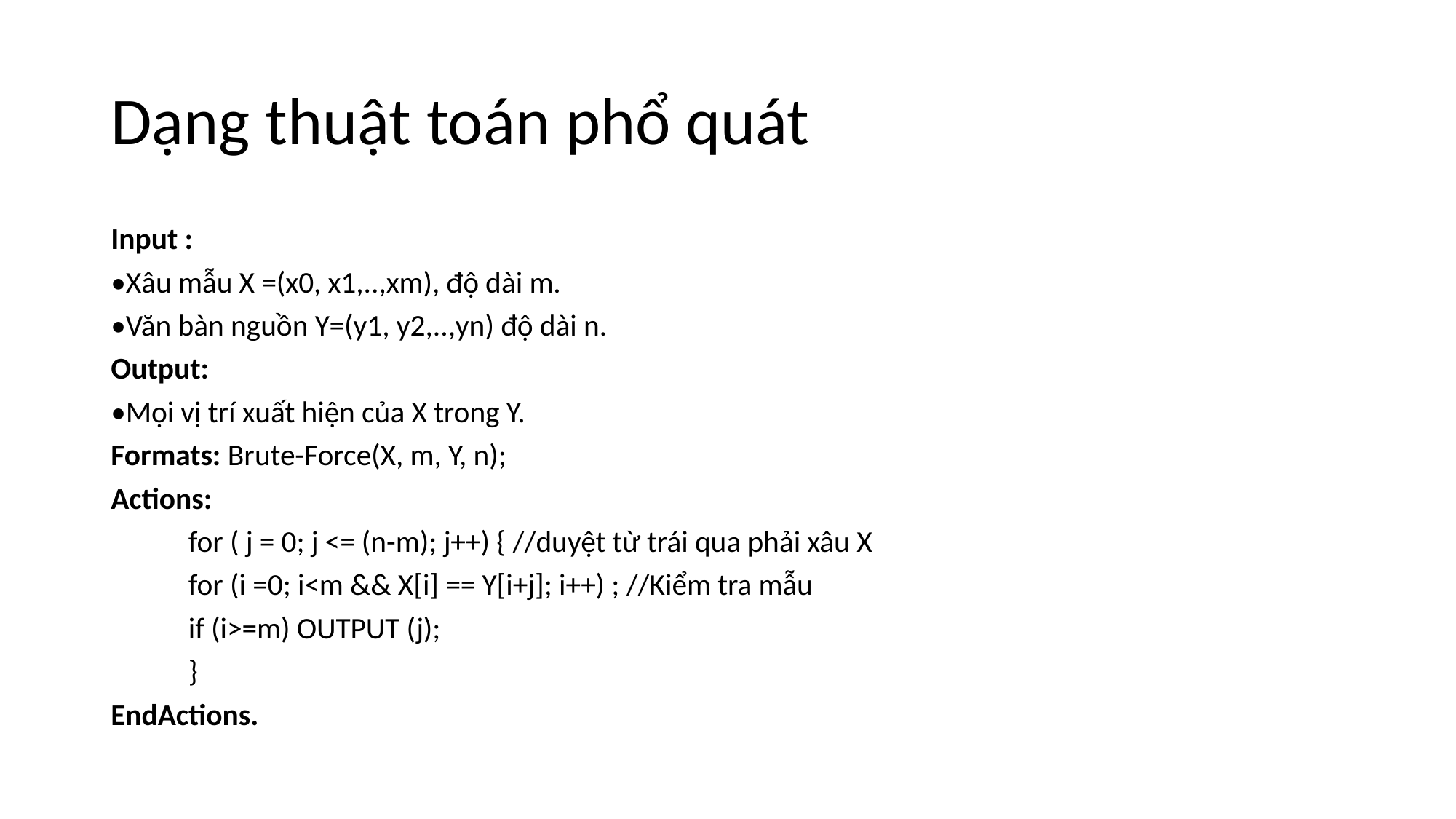

# Dạng thuật toán phổ quát
Input :
•Xâu mẫu X =(x0, x1,..,xm), độ dài m.
•Văn bàn nguồn Y=(y1, y2,..,yn) độ dài n.
Output:
•Mọi vị trí xuất hiện của X trong Y.
Formats: Brute-Force(X, m, Y, n);
Actions:
	for ( j = 0; j <= (n-m); j++) { //duyệt từ trái qua phải xâu X
		for (i =0; i<m && X[i] == Y[i+j]; i++) ; //Kiểm tra mẫu
			if (i>=m) OUTPUT (j);
	}
EndActions.